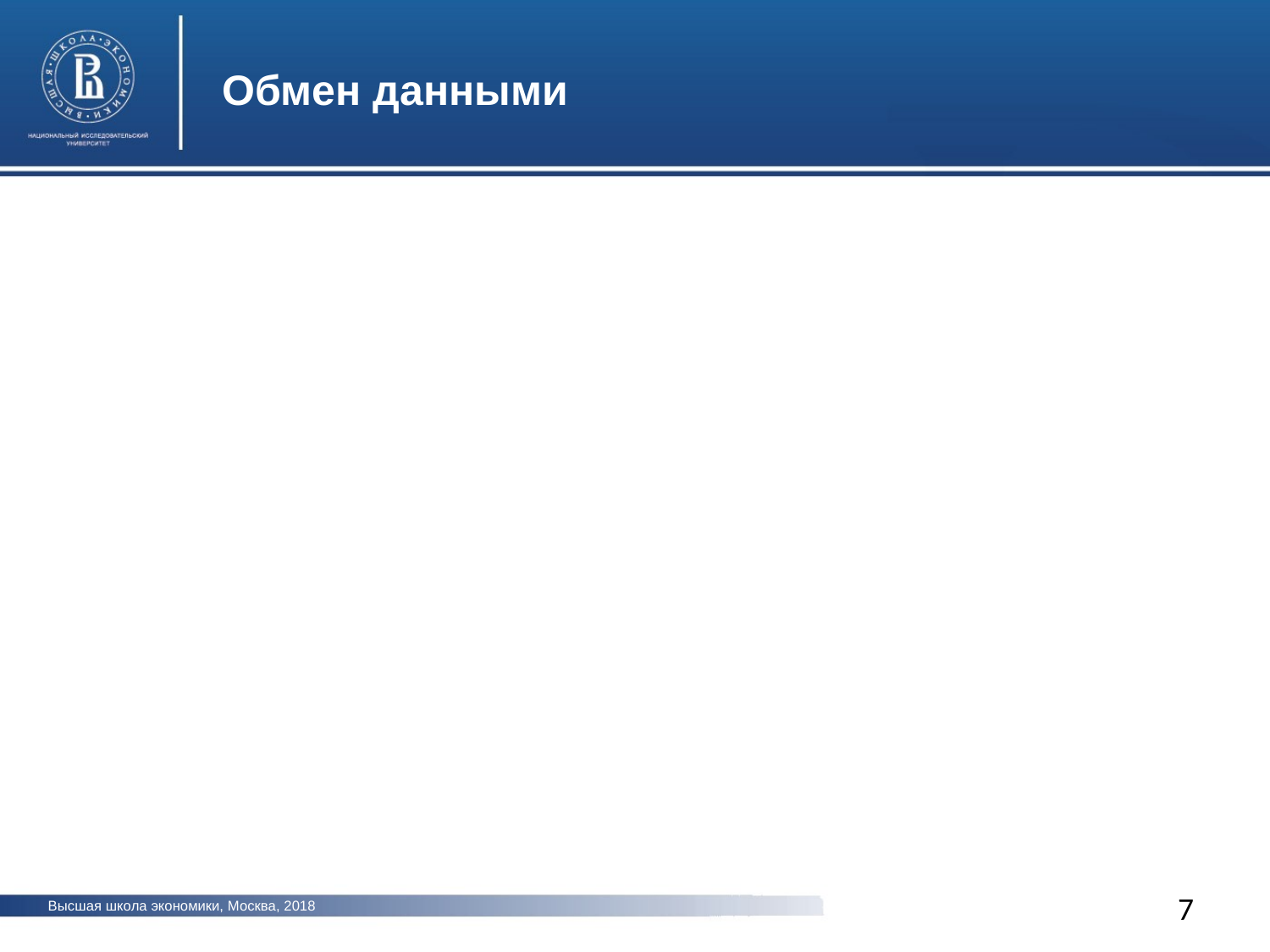

Обмен данными
фото
фото
7
Высшая школа экономики, Москва, 2018